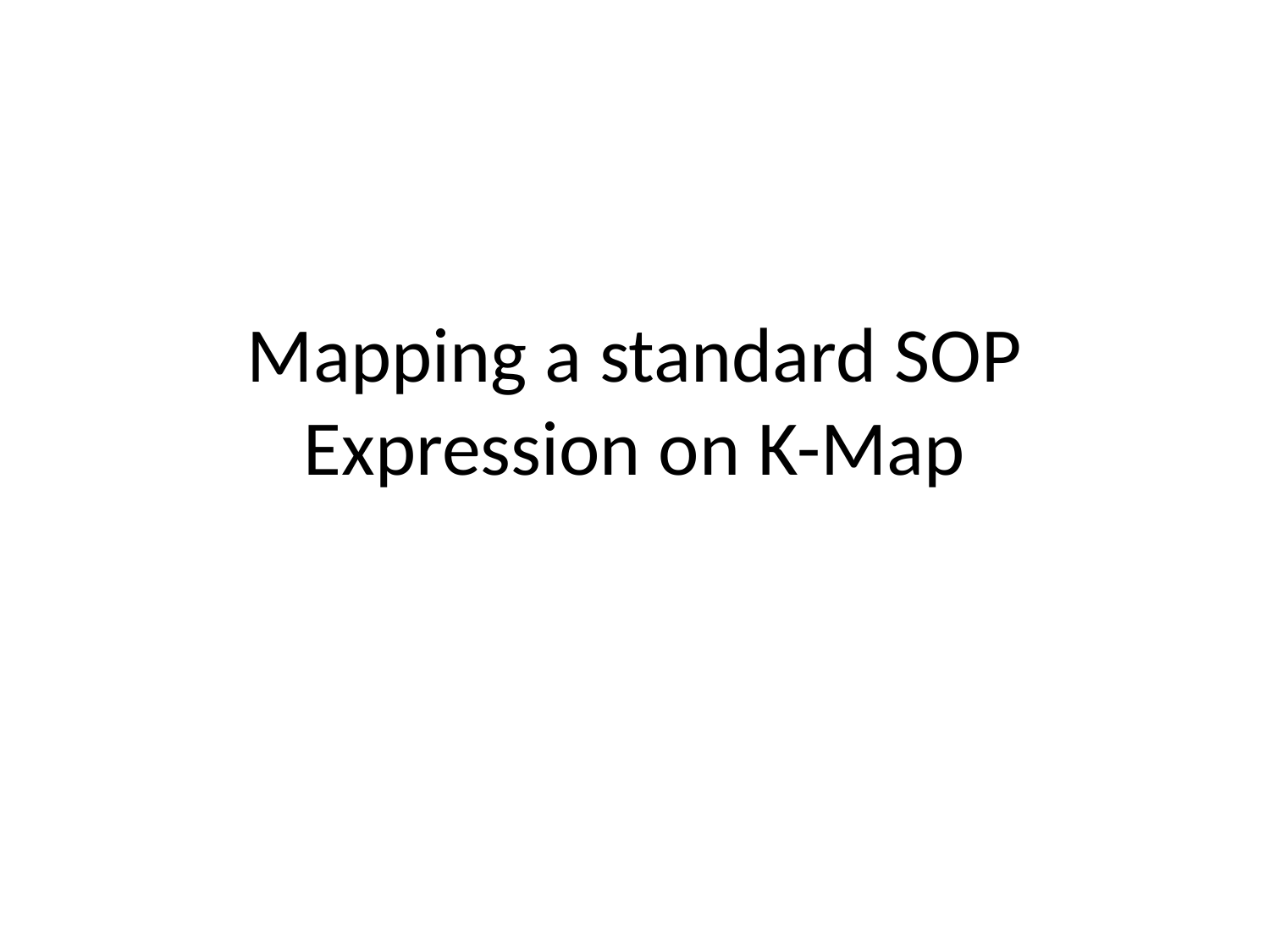

# Mapping a standard SOP Expression on K-Map